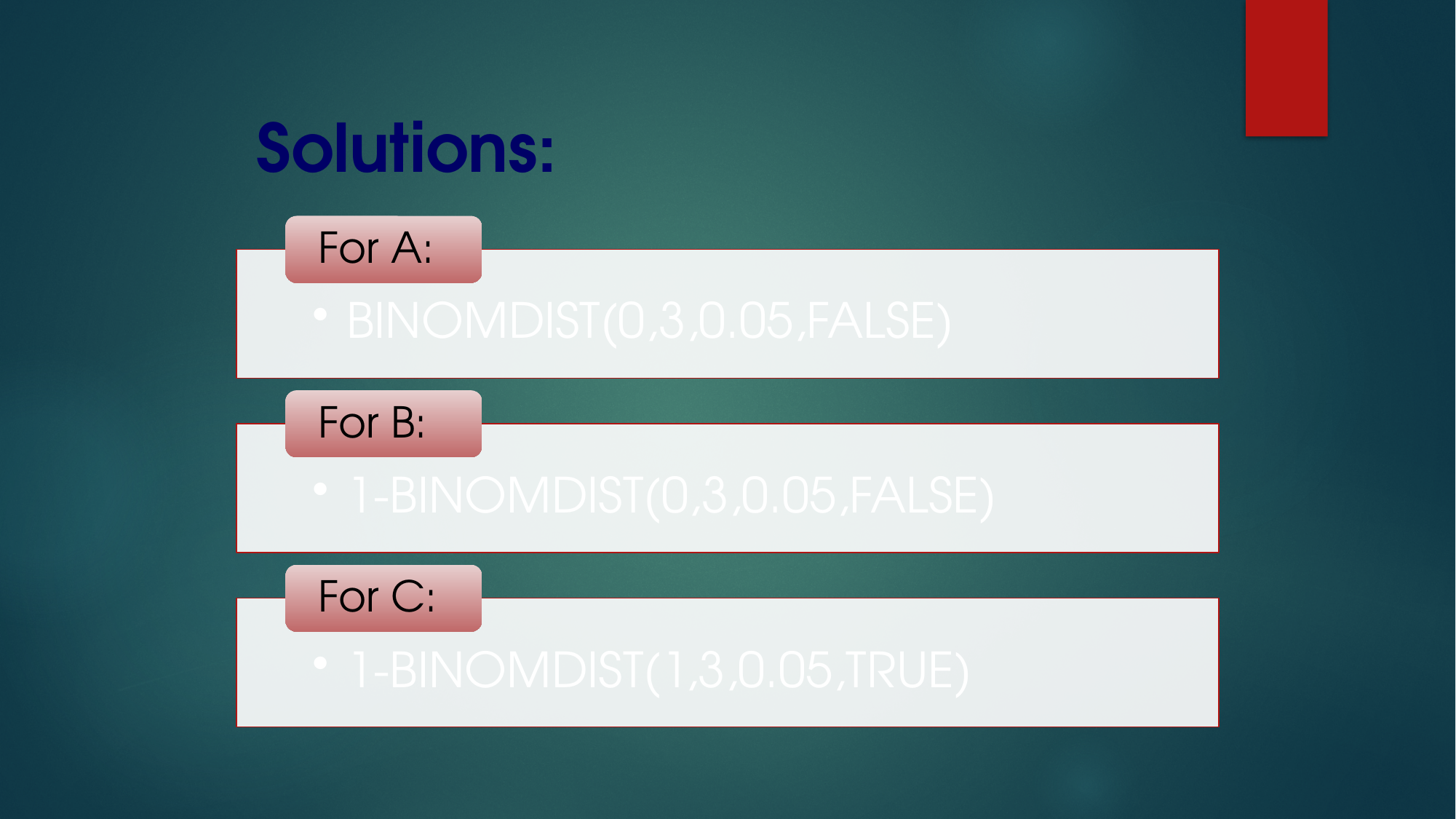

# Solutions:
BINOMDIST(0,3,0.05,FALSE)
For A:
1-BINOMDIST(0,3,0.05,FALSE)
For B:
1-BINOMDIST(1,3,0.05,TRUE)
For C: